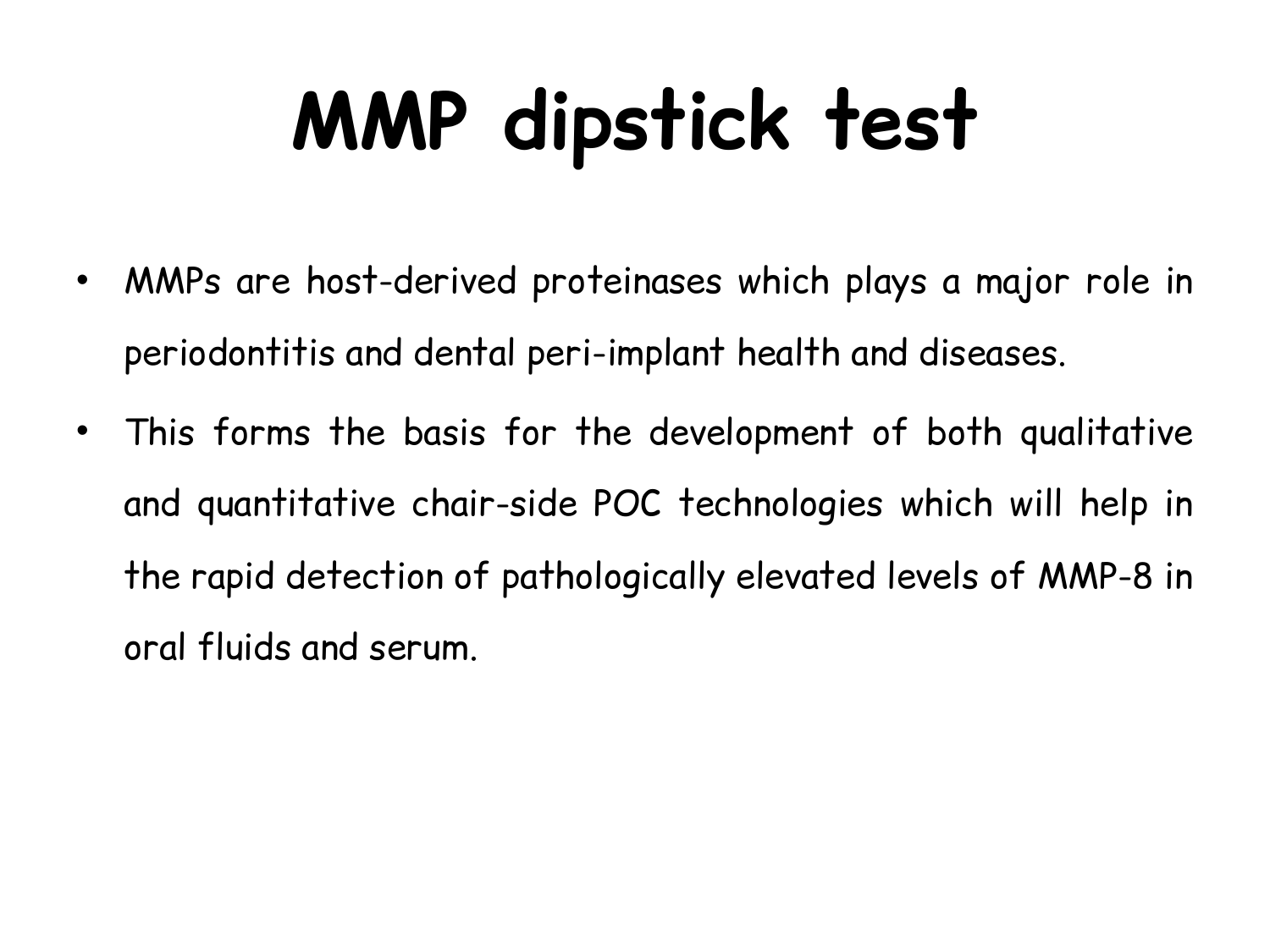

# MMP dipstick test
MMPs are host-derived proteinases which plays a major role in periodontitis and dental peri-implant health and diseases.
This forms the basis for the development of both qualitative and quantitative chair-side POC technologies which will help in the rapid detection of pathologically elevated levels of MMP-8 in oral fluids and serum.